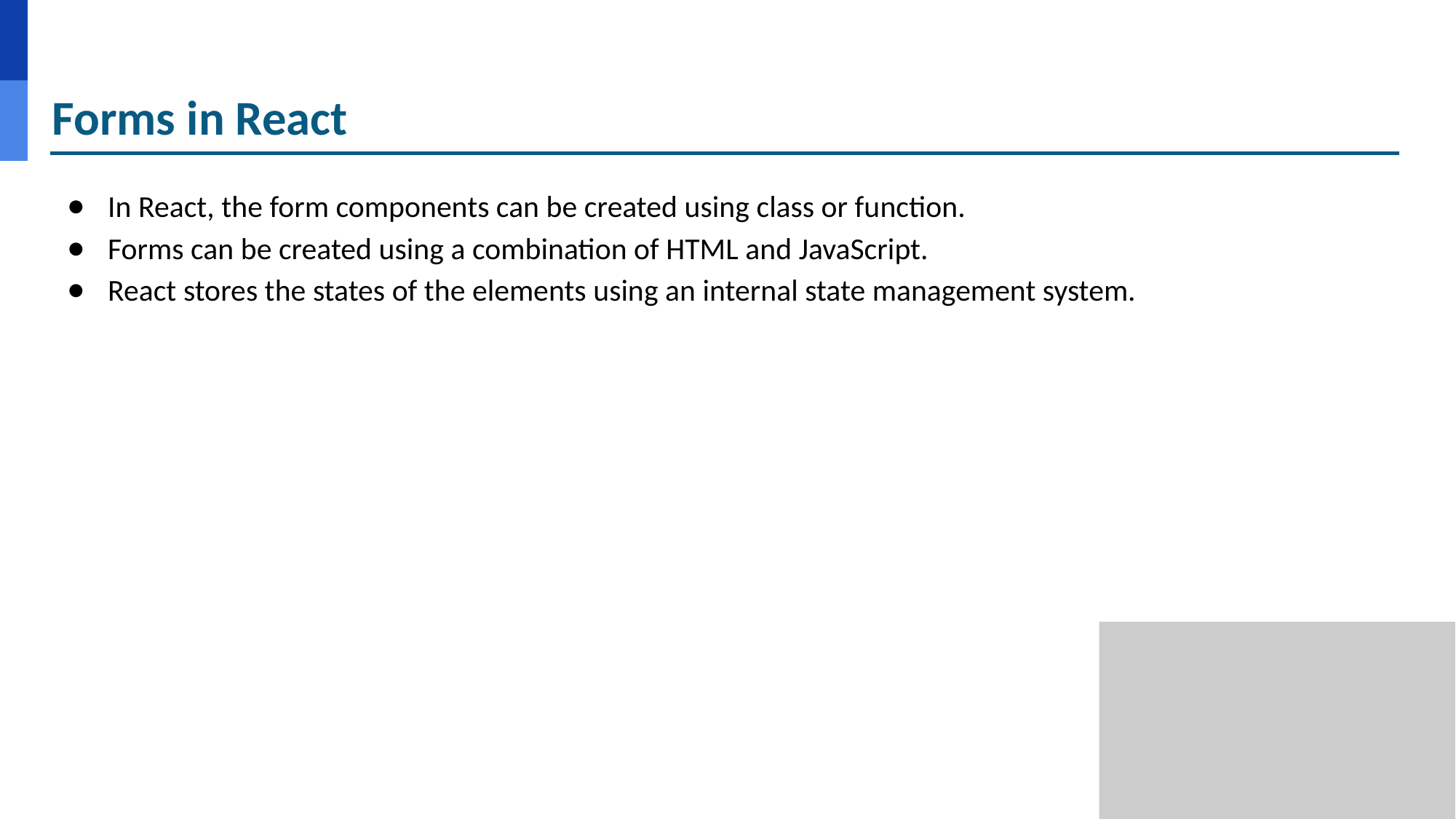

# Forms in React
In React, the form components can be created using class or function.
Forms can be created using a combination of HTML and JavaScript.
React stores the states of the elements using an internal state management system.